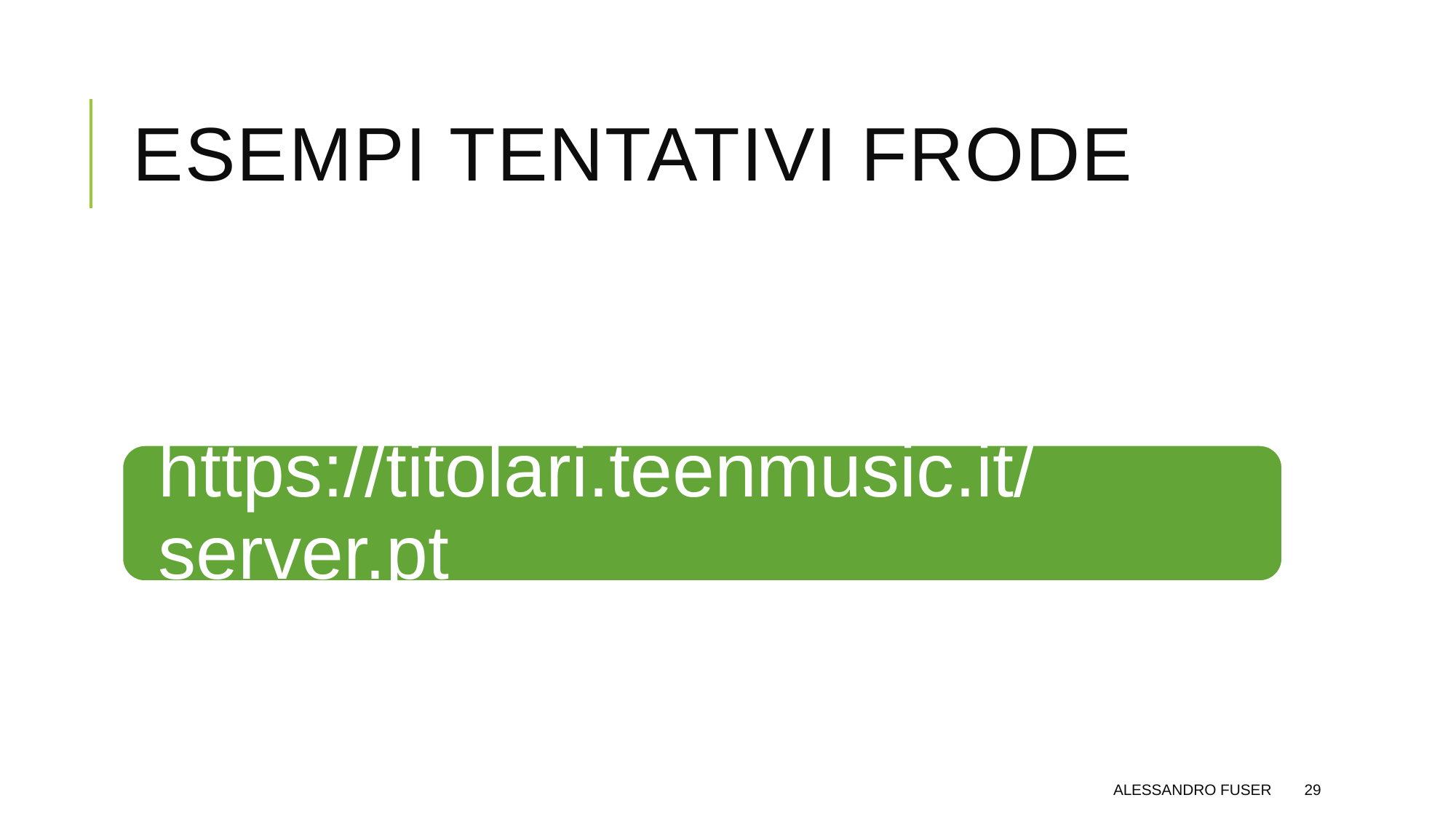

# Esempi tentativi frode
https://titolari.teenmusic.it/server.pt
Alessandro Fuser
29